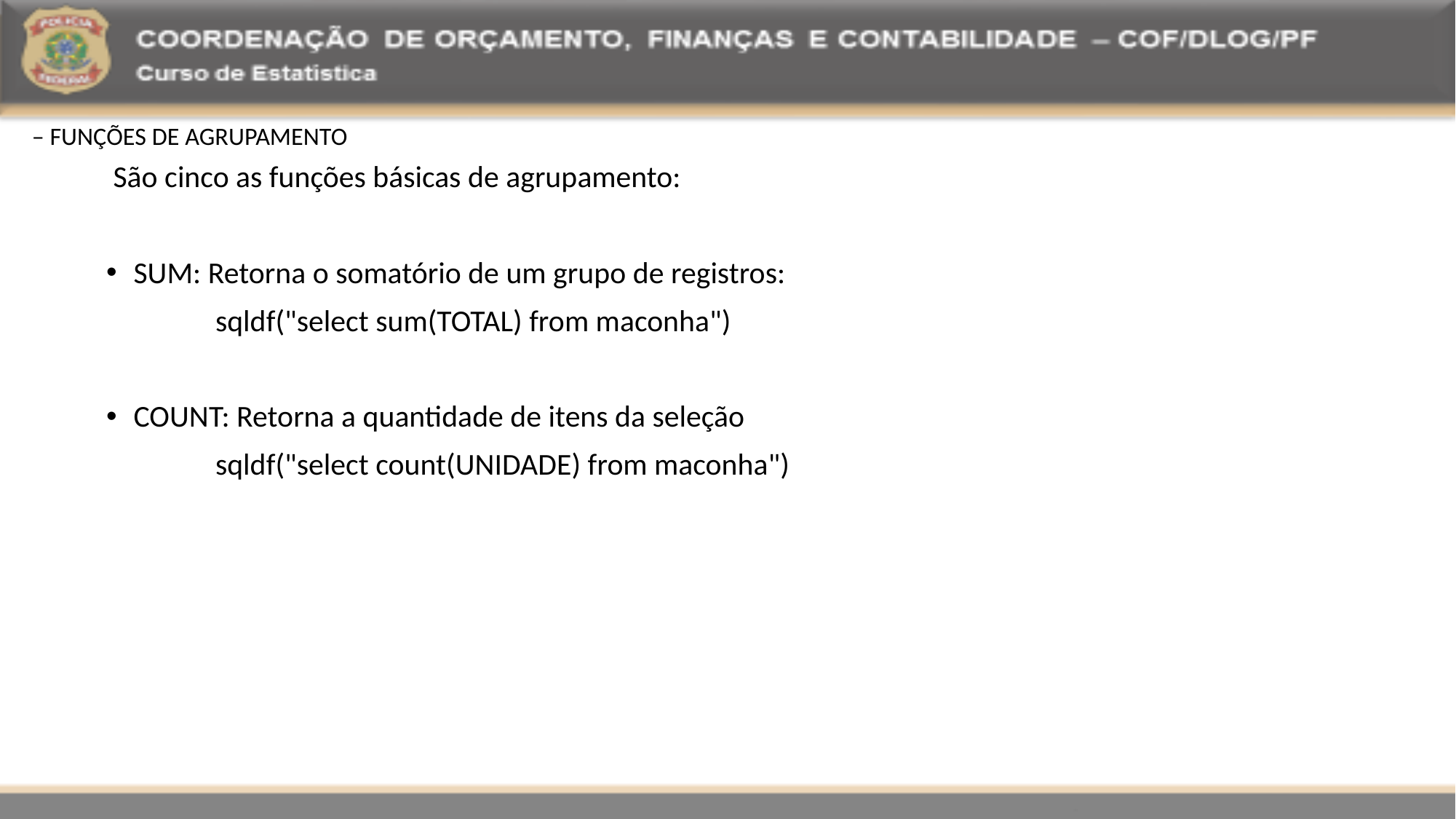

– FUNÇÕES DE AGRUPAMENTO
 São cinco as funções básicas de agrupamento:

SUM: Retorna o somatório de um grupo de registros:
	sqldf("select sum(TOTAL) from maconha")

COUNT: Retorna a quantidade de itens da seleção
	sqldf("select count(UNIDADE) from maconha")